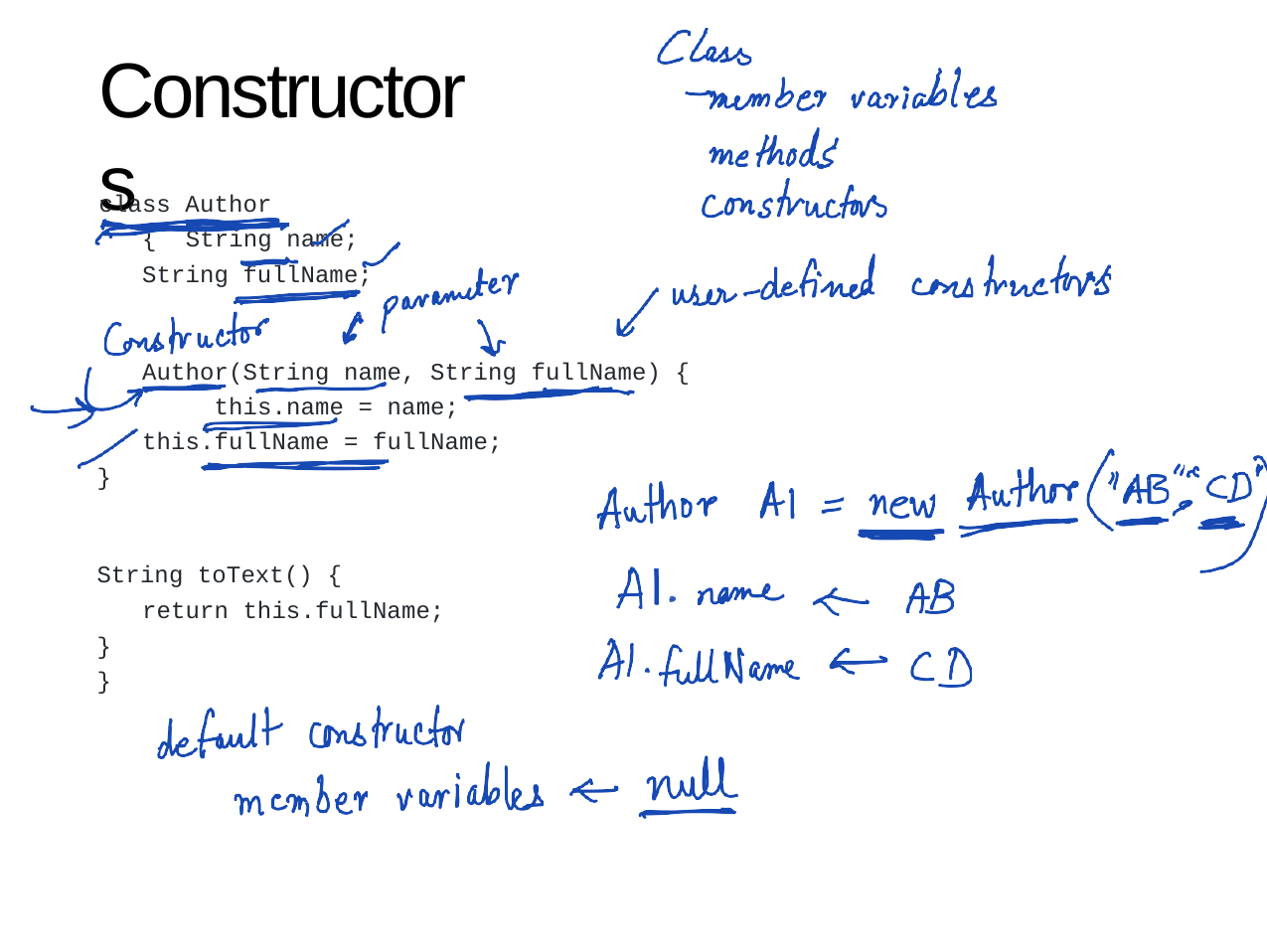

# Constructors

class Author {  String name;  String fullName;

Author(String name, String fullName) {  this.name = name;
this.fullName = fullName;
}

String toText() {
return this.fullName;
}
}